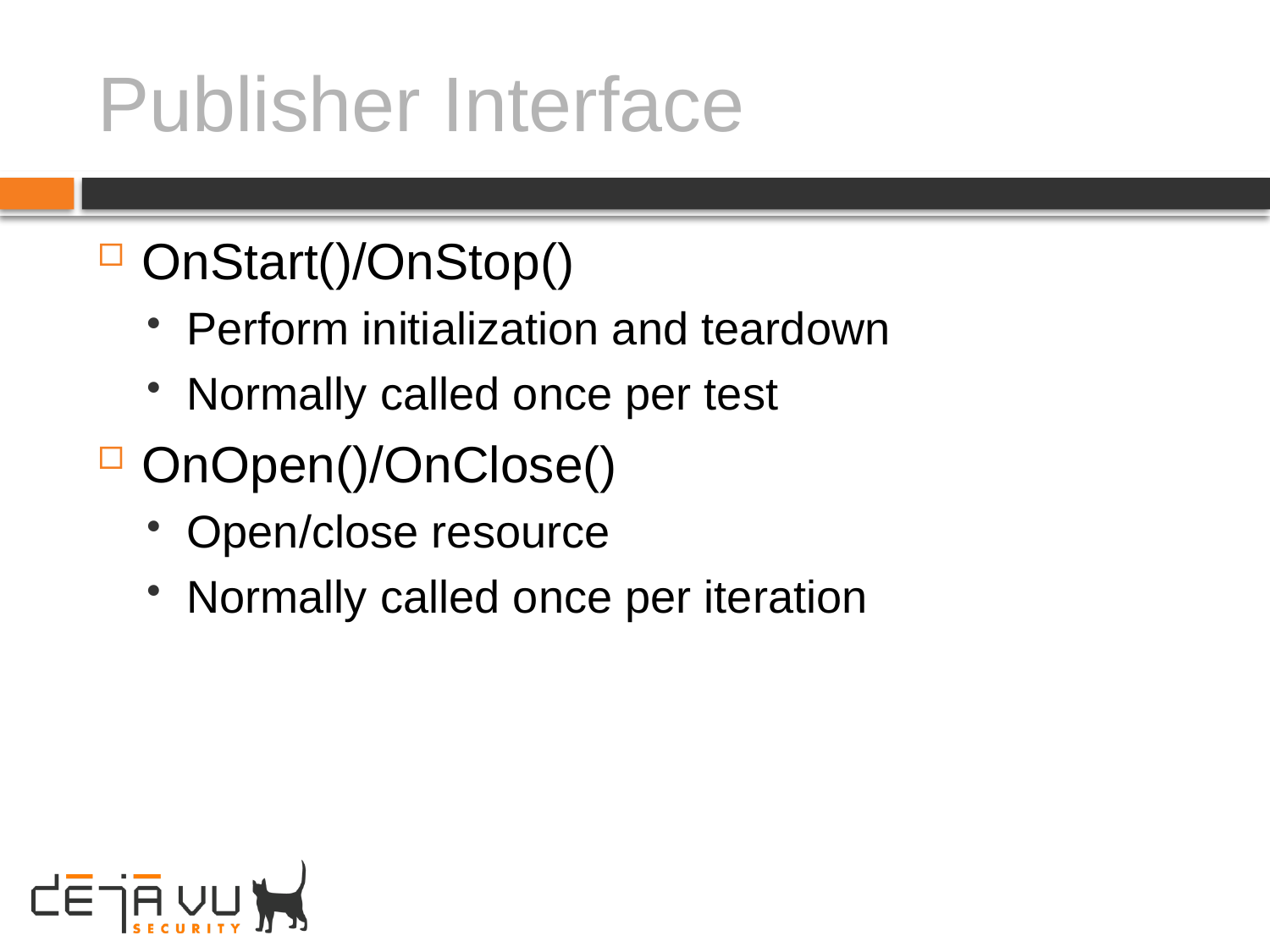

# Publisher Interface
OnStart()/OnStop()
Perform initialization and teardown
Normally called once per test
OnOpen()/OnClose()
Open/close resource
Normally called once per iteration